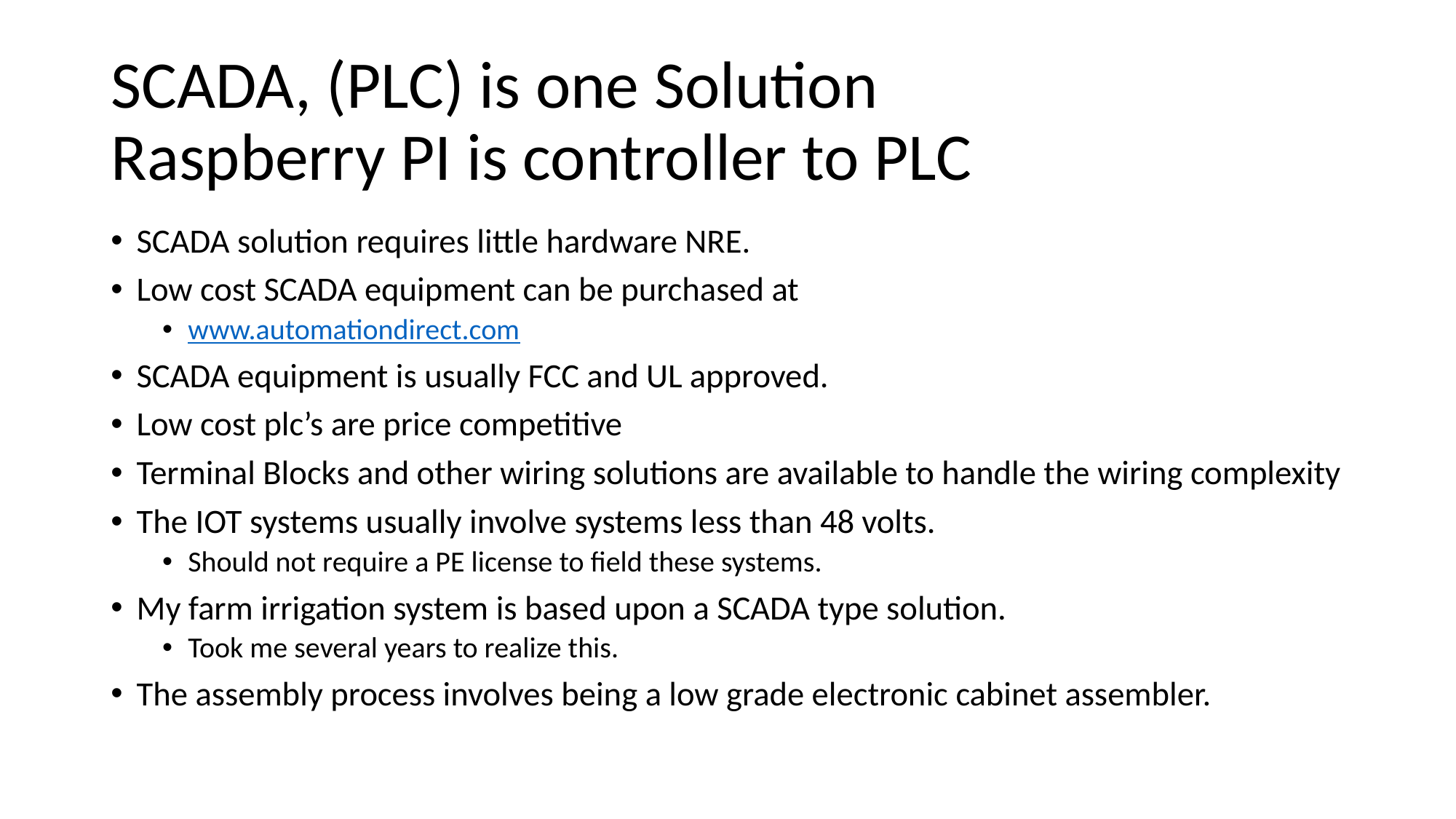

# SCADA, (PLC) is one Solution Raspberry PI is controller to PLC
SCADA solution requires little hardware NRE.
Low cost SCADA equipment can be purchased at
www.automationdirect.com
SCADA equipment is usually FCC and UL approved.
Low cost plc’s are price competitive
Terminal Blocks and other wiring solutions are available to handle the wiring complexity
The IOT systems usually involve systems less than 48 volts.
Should not require a PE license to field these systems.
My farm irrigation system is based upon a SCADA type solution.
Took me several years to realize this.
The assembly process involves being a low grade electronic cabinet assembler.